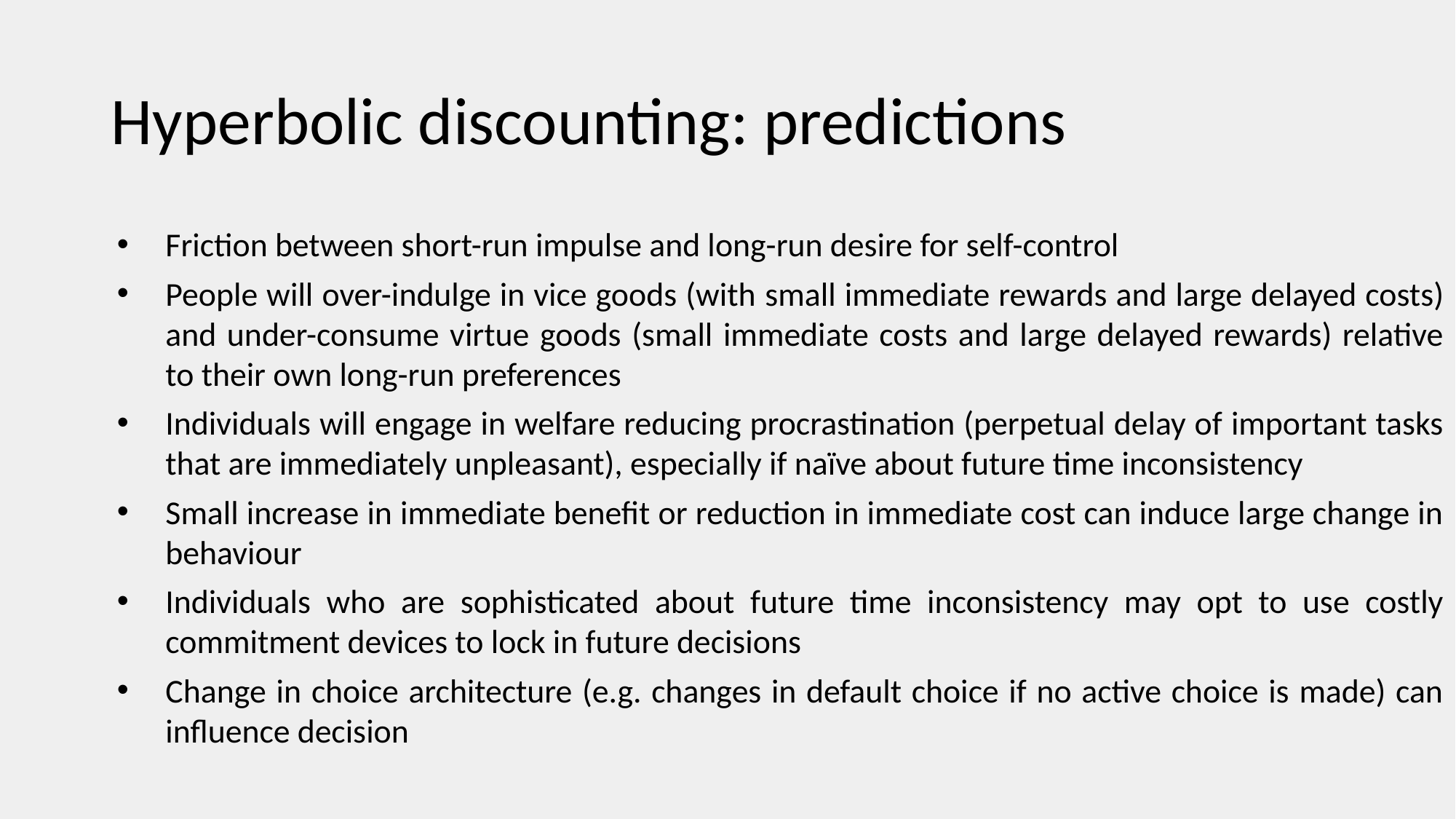

# Hyperbolic discounting: predictions
Friction between short-run impulse and long-run desire for self-control
People will over-indulge in vice goods (with small immediate rewards and large delayed costs) and under-consume virtue goods (small immediate costs and large delayed rewards) relative to their own long-run preferences
Individuals will engage in welfare reducing procrastination (perpetual delay of important tasks that are immediately unpleasant), especially if naïve about future time inconsistency
Small increase in immediate benefit or reduction in immediate cost can induce large change in behaviour
Individuals who are sophisticated about future time inconsistency may opt to use costly commitment devices to lock in future decisions
Change in choice architecture (e.g. changes in default choice if no active choice is made) can influence decision